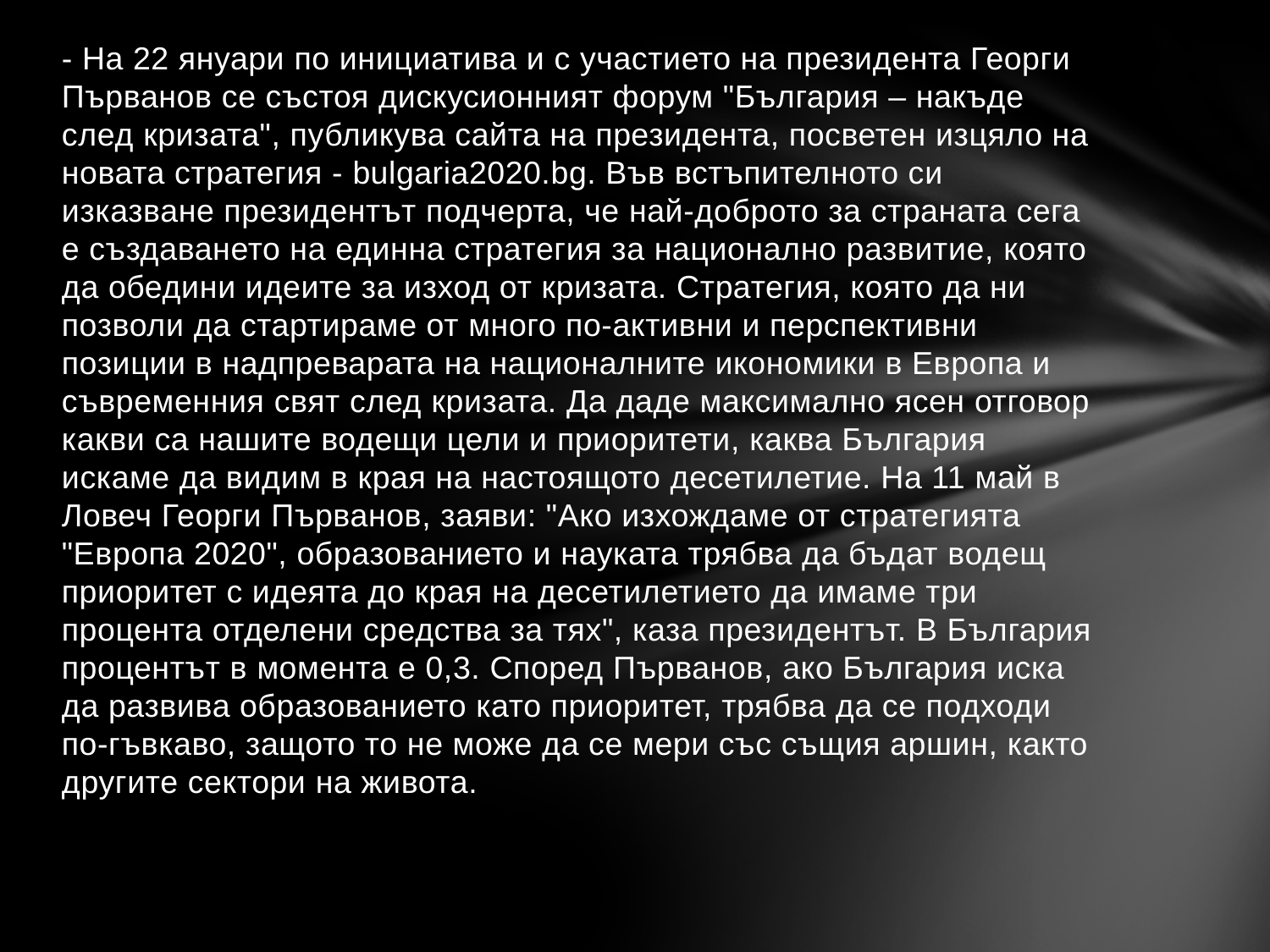

- На 22 януари по инициатива и с участието на президента Георги Първанов се състоя дискусионният форум "България – накъде след кризата", публикува сайта на президента, посветен изцяло на новата стратегия - bulgaria2020.bg. Във встъпителното си изказване президентът подчерта, че най-доброто за страната сега е създаването на единна стратегия за национално развитие, която да обедини идеите за изход от кризата. Стратегия, която да ни позволи да стартираме от много по-активни и перспективни позиции в надпреварата на националните икономики в Европа и съвременния свят след кризата. Да даде максимално ясен отговор какви са нашите водещи цели и приоритети, каква България искаме да видим в края на настоящото десетилетие. На 11 май в Ловеч Георги Първанов, заяви: "Ако изхождаме от стратегията "Европа 2020", образованието и науката трябва да бъдат водещ приоритет с идеята до края на десетилетието да имаме три процента отделени средства за тях", каза президентът. В България процентът в момента е 0,3. Според Първанов, ако България иска да развива образованието като приоритет, трябва да се подходи по-гъвкаво, защото то не може да се мери със същия аршин, както другите сектори на живота.